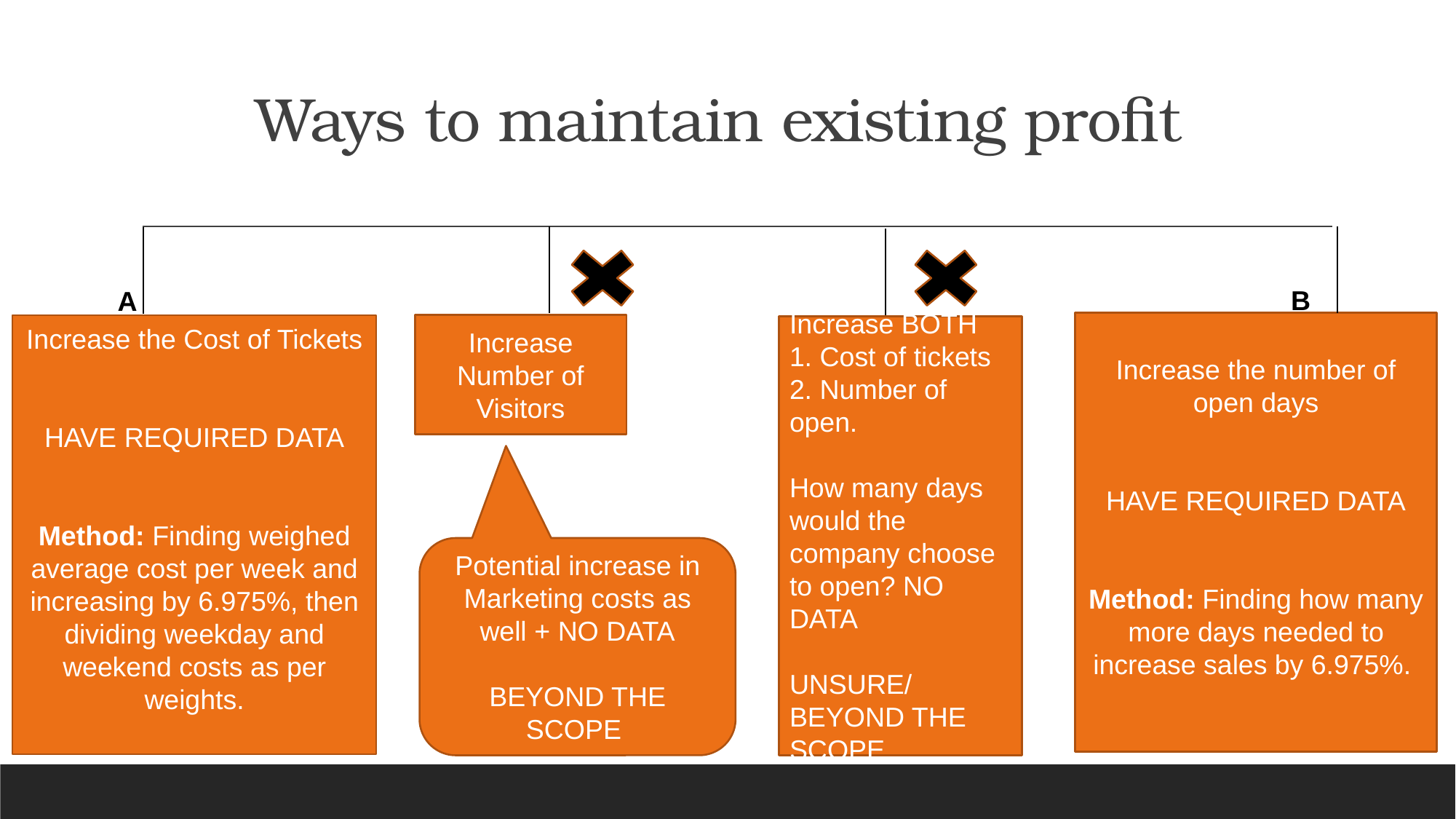

# Ways to maintain existing profit

B
A
Increase the number of open days

HAVE REQUIRED DATA

Method: Finding how many more days needed to increase sales by 6.975%.

Increase the Cost of Tickets

HAVE REQUIRED DATA

Method: Finding weighed average cost per week and increasing by 6.975%, then dividing weekday and weekend costs as per weights.

Increase Number of Visitors
Increase BOTH
1. Cost of tickets
2. Number of open.

How many days would the company choose to open? NO DATA

UNSURE/BEYOND THE SCOPE
Potential increase in Marketing costs as well + NO DATA

BEYOND THE SCOPE